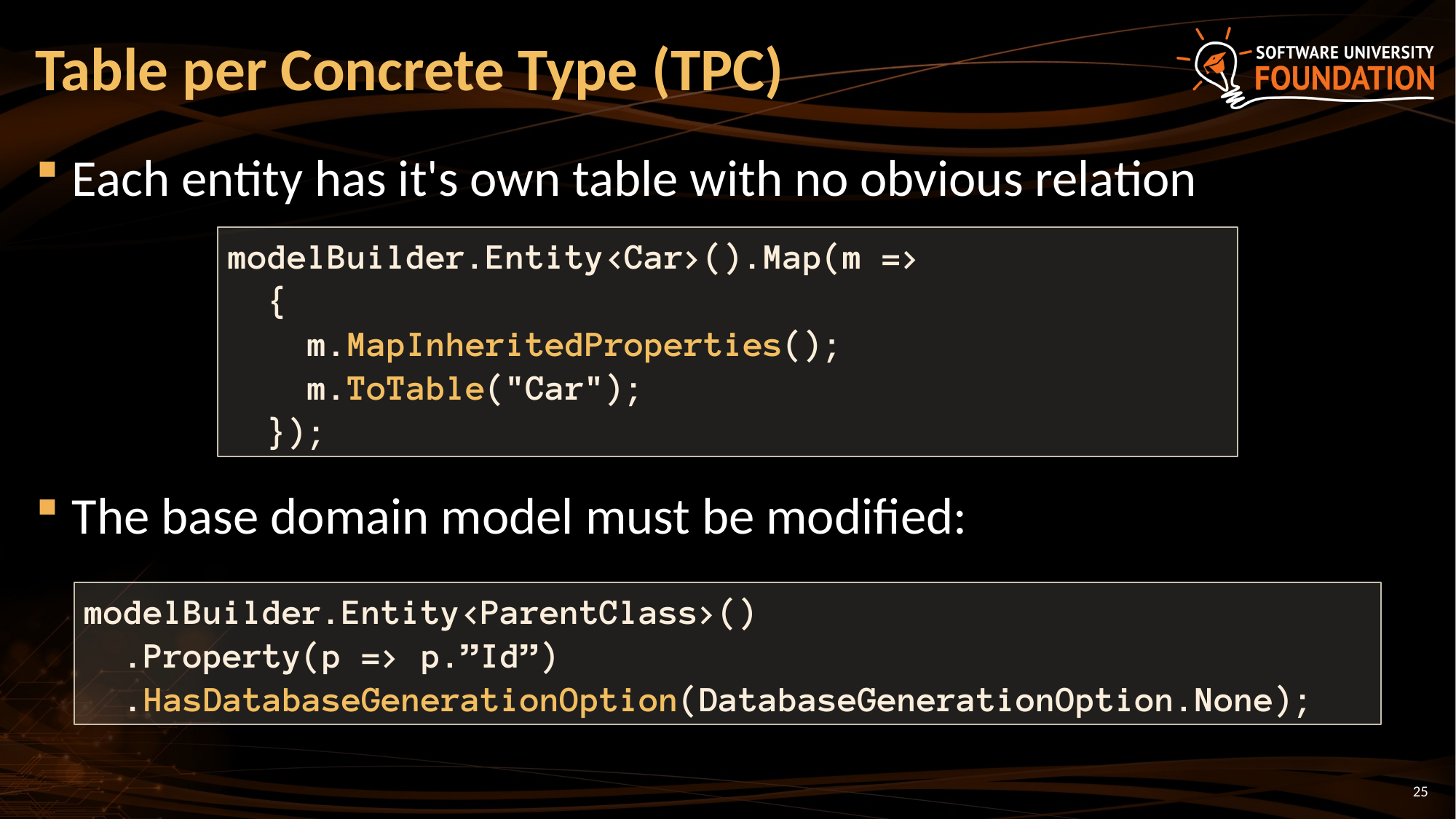

# Table per Concrete Type (TPC)
Each entity has it's own table with no obvious relation
The base domain model must be modified:
modelBuilder.Entity<Car>().Map(m =>
  {
    m.MapInheritedProperties();
    m.ToTable("Car");
  });
modelBuilder.Entity<ParentClass>()
  .Property(p => p.”Id”)
  .HasDatabaseGenerationOption(DatabaseGenerationOption.None);
25